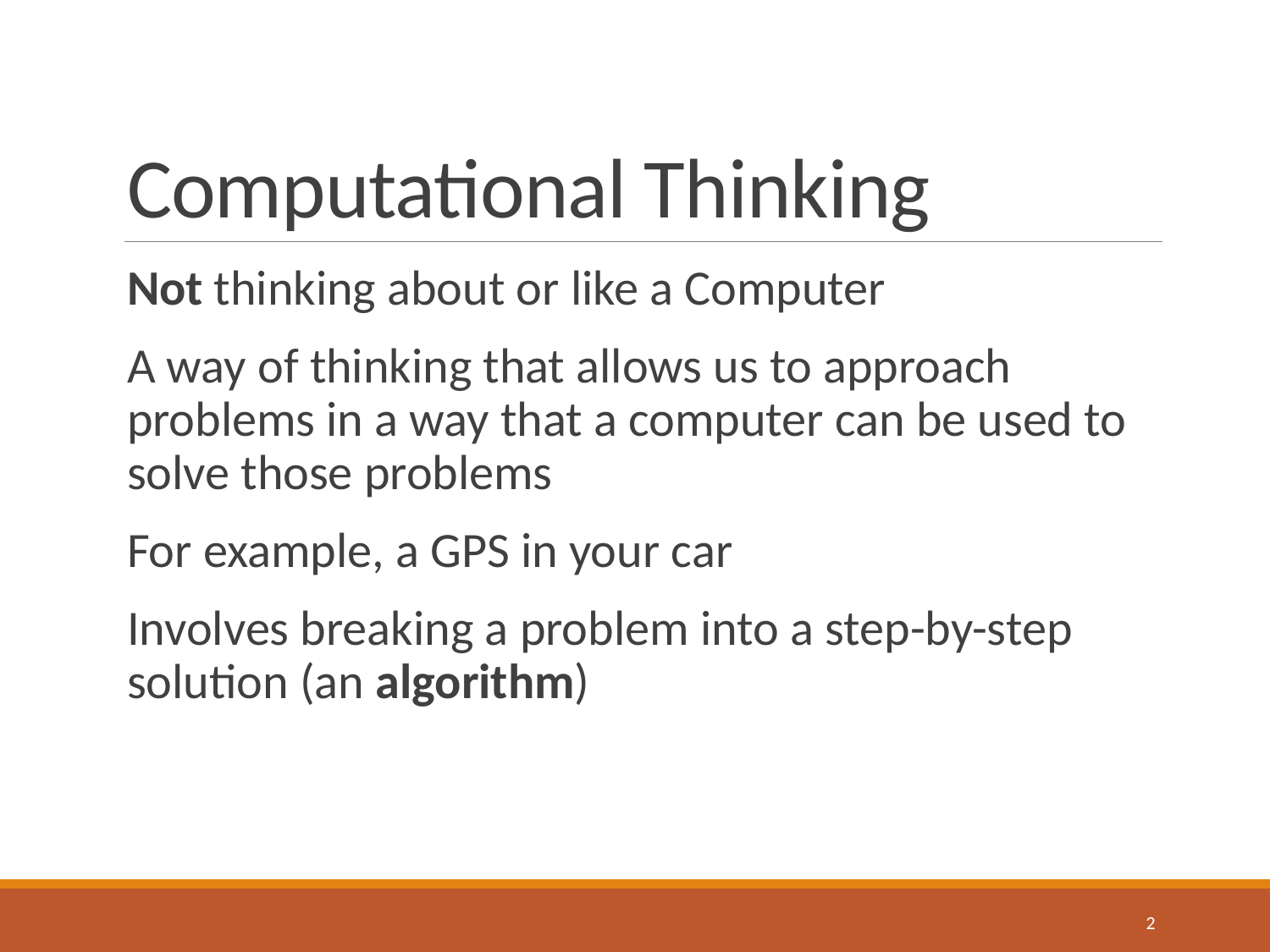

# Computational Thinking
Not thinking about or like a Computer
A way of thinking that allows us to approach problems in a way that a computer can be used to solve those problems
For example, a GPS in your car
Involves breaking a problem into a step-by-step solution (an algorithm)

2